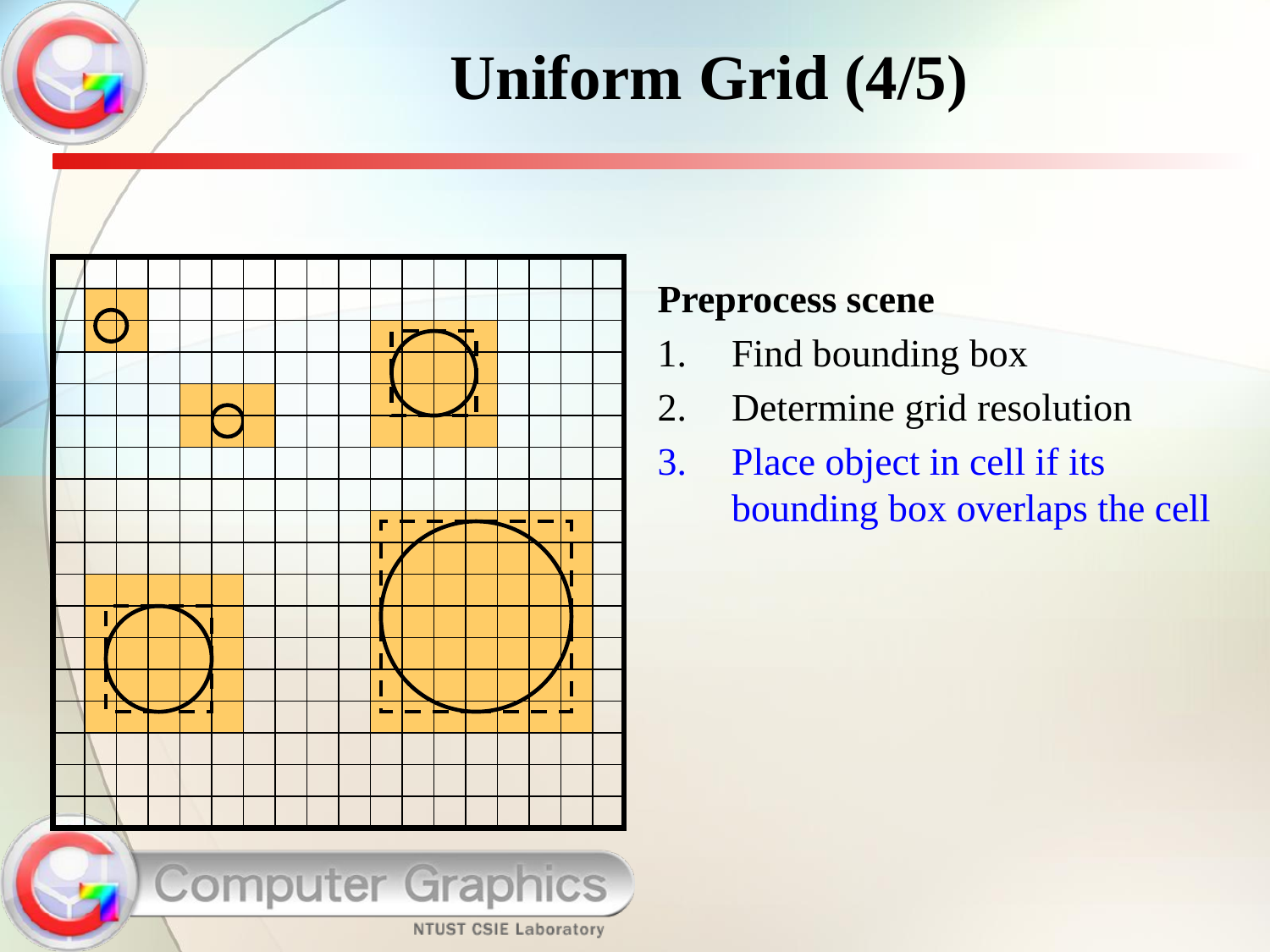

Uniform Grid (4/5)

Preprocess scene
Find bounding box
Determine grid resolution
Place object in cell if its bounding box overlaps the cell